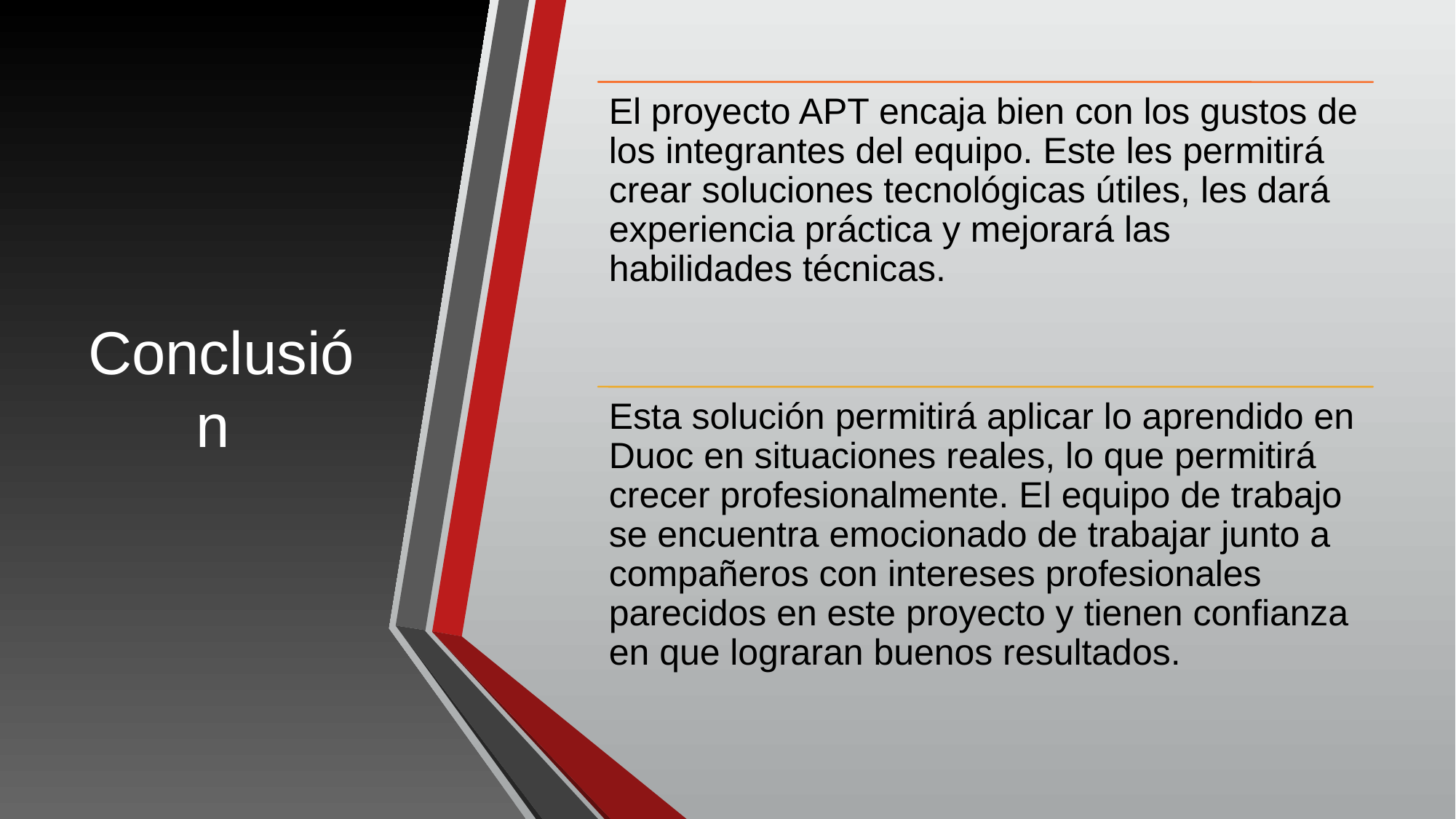

# Conclusión
El proyecto APT encaja bien con los gustos de los integrantes del equipo. Este les permitirá crear soluciones tecnológicas útiles, les dará experiencia práctica y mejorará las habilidades técnicas.
Esta solución permitirá aplicar lo aprendido en Duoc en situaciones reales, lo que permitirá crecer profesionalmente. El equipo de trabajo se encuentra emocionado de trabajar junto a compañeros con intereses profesionales parecidos en este proyecto y tienen confianza en que lograran buenos resultados.